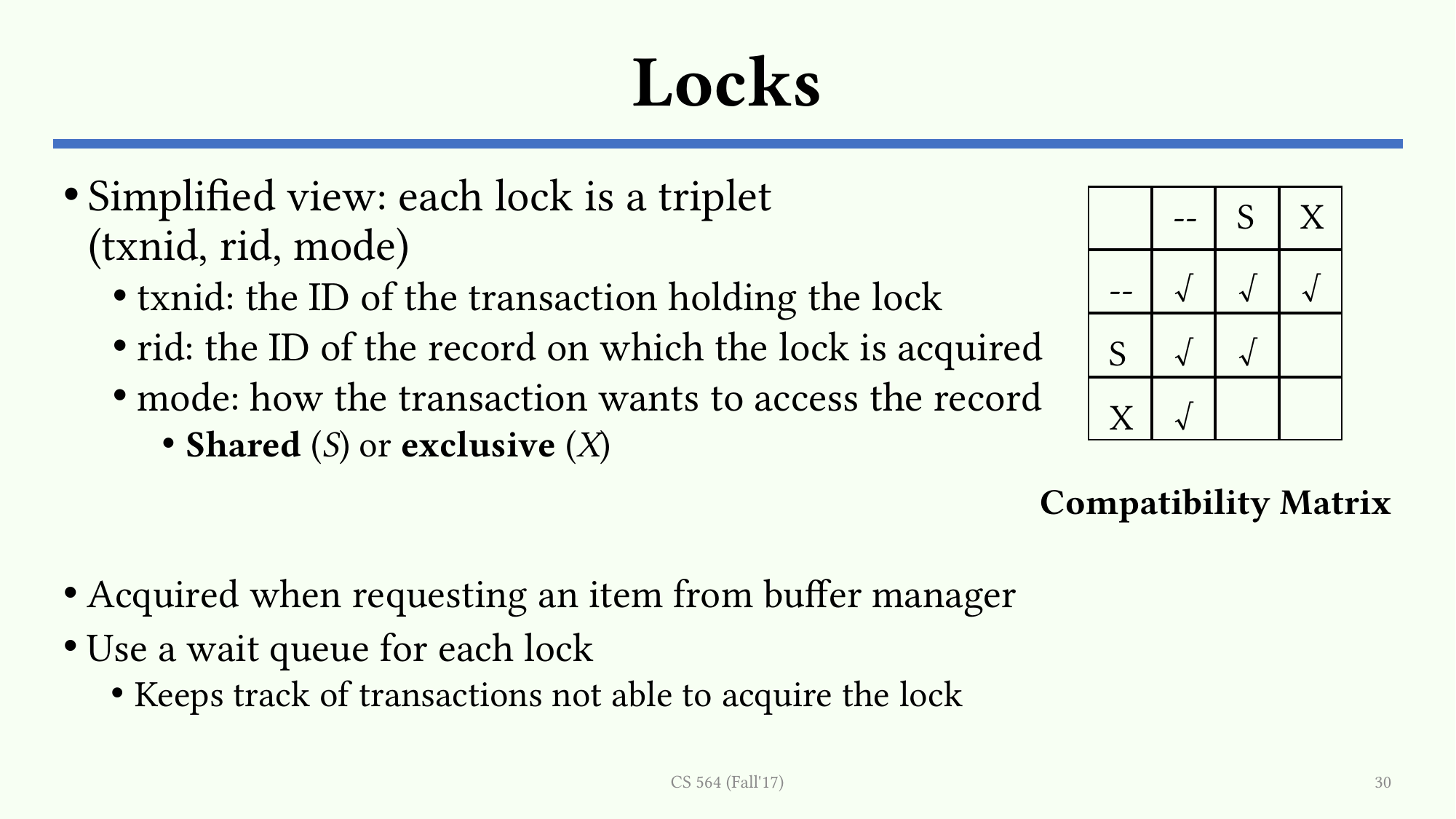

# Locks
Simplified view: each lock is a triplet
(txnid, rid, mode)
txnid: the ID of the transaction holding the lock
rid: the ID of the record on which the lock is acquired
mode: how the transaction wants to access the record
Shared (S) or exclusive (X)

S
X
--
√
√
√
--
S
√
√
X
√
Compatibility Matrix
Acquired when requesting an item from buffer manager
Use a wait queue for each lock
Keeps track of transactions not able to acquire the lock
CS 564 (Fall'17)
30